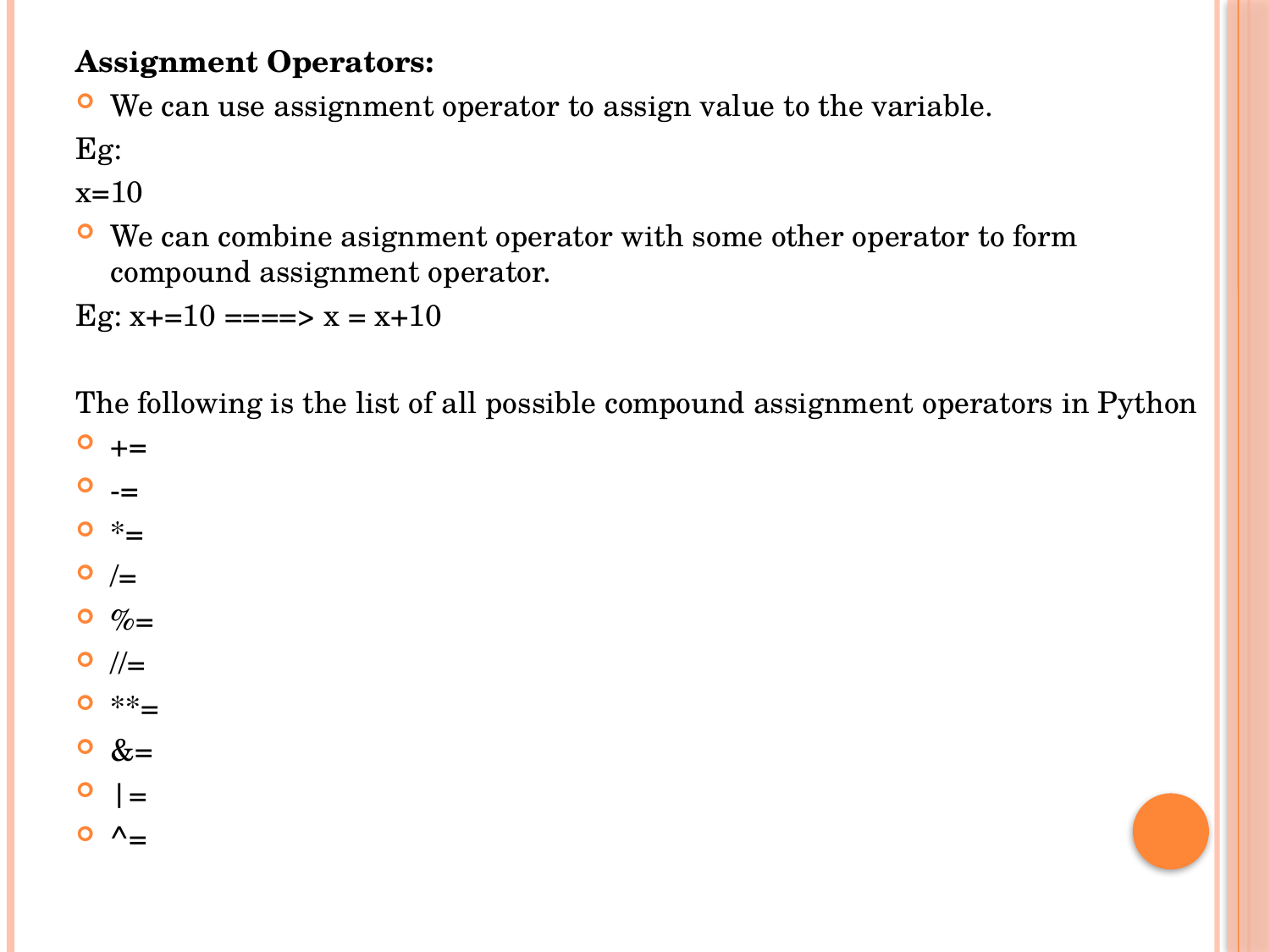

Assignment Operators:
We can use assignment operator to assign value to the variable.
Eg:
x=10
We can combine asignment operator with some other operator to form compound assignment operator.
Eg: x+=10 ====> x = x+10

The following is the list of all possible compound assignment operators in Python
+=
-=
*=
/=
%=
//=
**=
&=
|=
^=